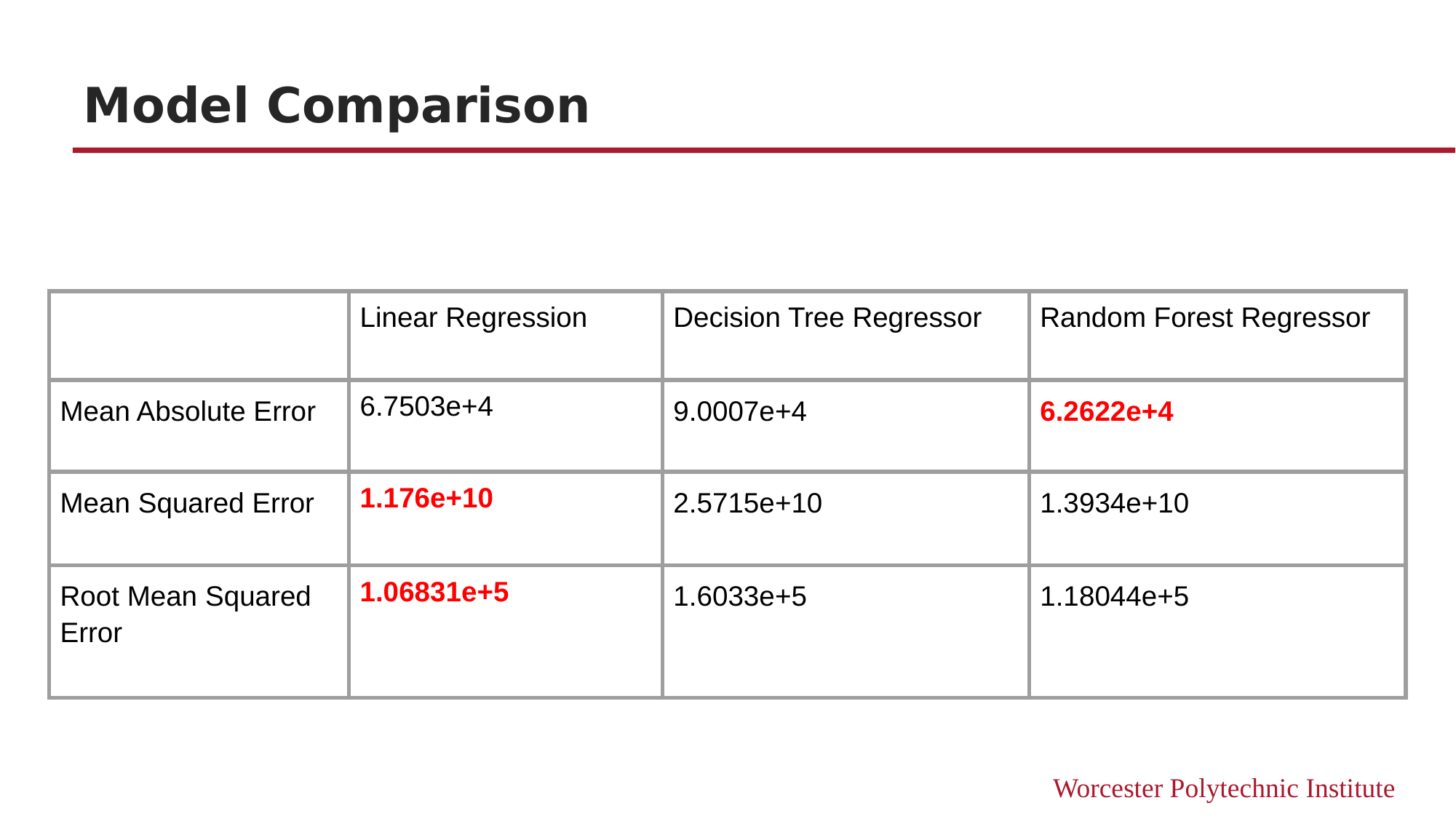

# Model Comparison
|  | Linear Regression | Decision Tree Regressor | Random Forest Regressor |
| --- | --- | --- | --- |
| Mean Absolute Error | 6.7503e+4 | 9.0007e+4 | 6.2622e+4 |
| Mean Squared Error | 1.176e+10 | 2.5715e+10 | 1.3934e+10 |
| Root Mean Squared Error | 1.06831e+5 | 1.6033e+5 | 1.18044e+5 |